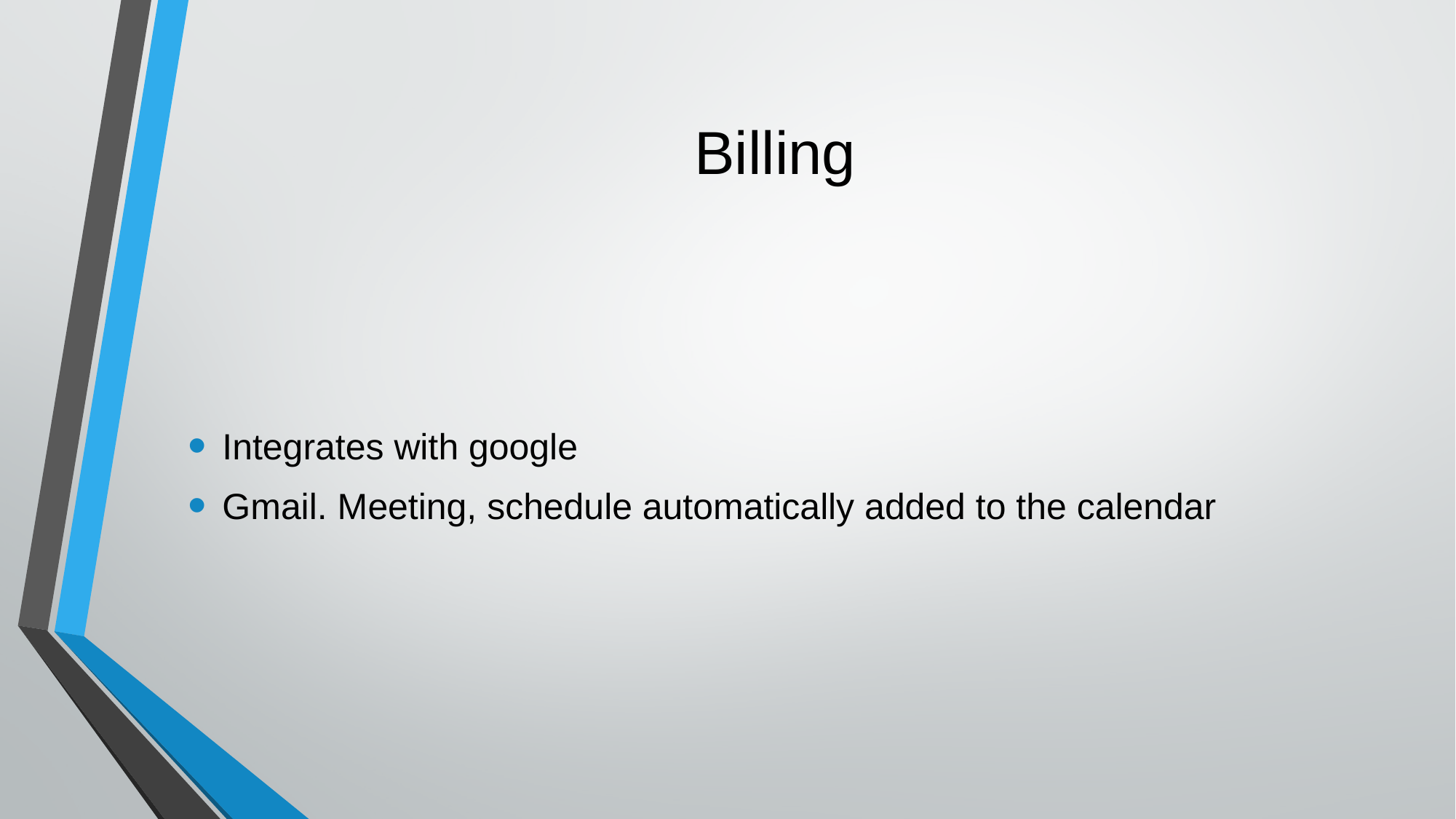

# Billing
Integrates with google
Gmail. Meeting, schedule automatically added to the calendar